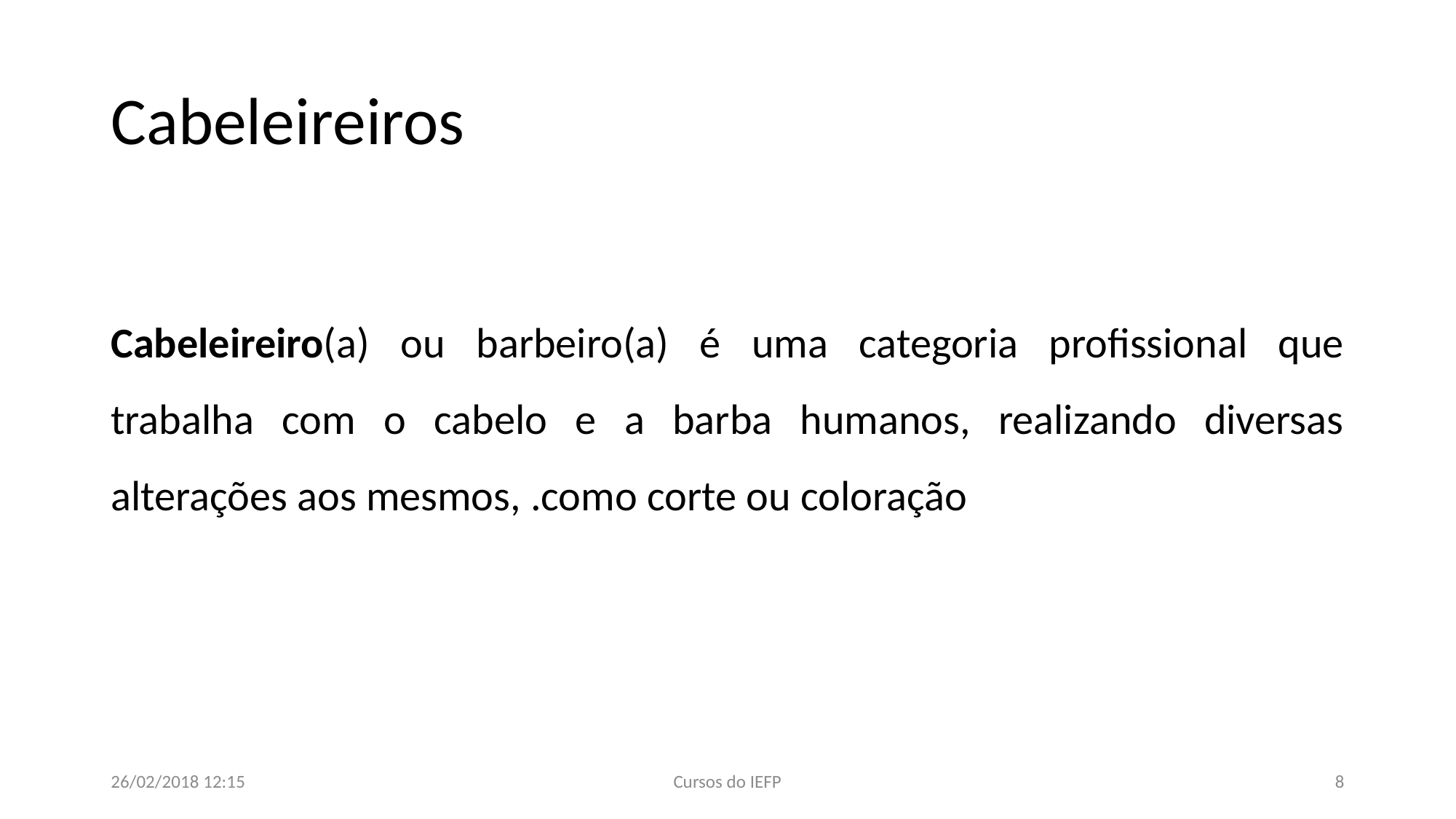

# Cabeleireiros

Cabeleireiro(a) ou barbeiro(a) é uma categoria profissional que trabalha com o cabelo e a barba humanos, realizando diversas alterações aos mesmos, .como corte ou coloração
26/02/2018 12:15
Cursos do IEFP
8